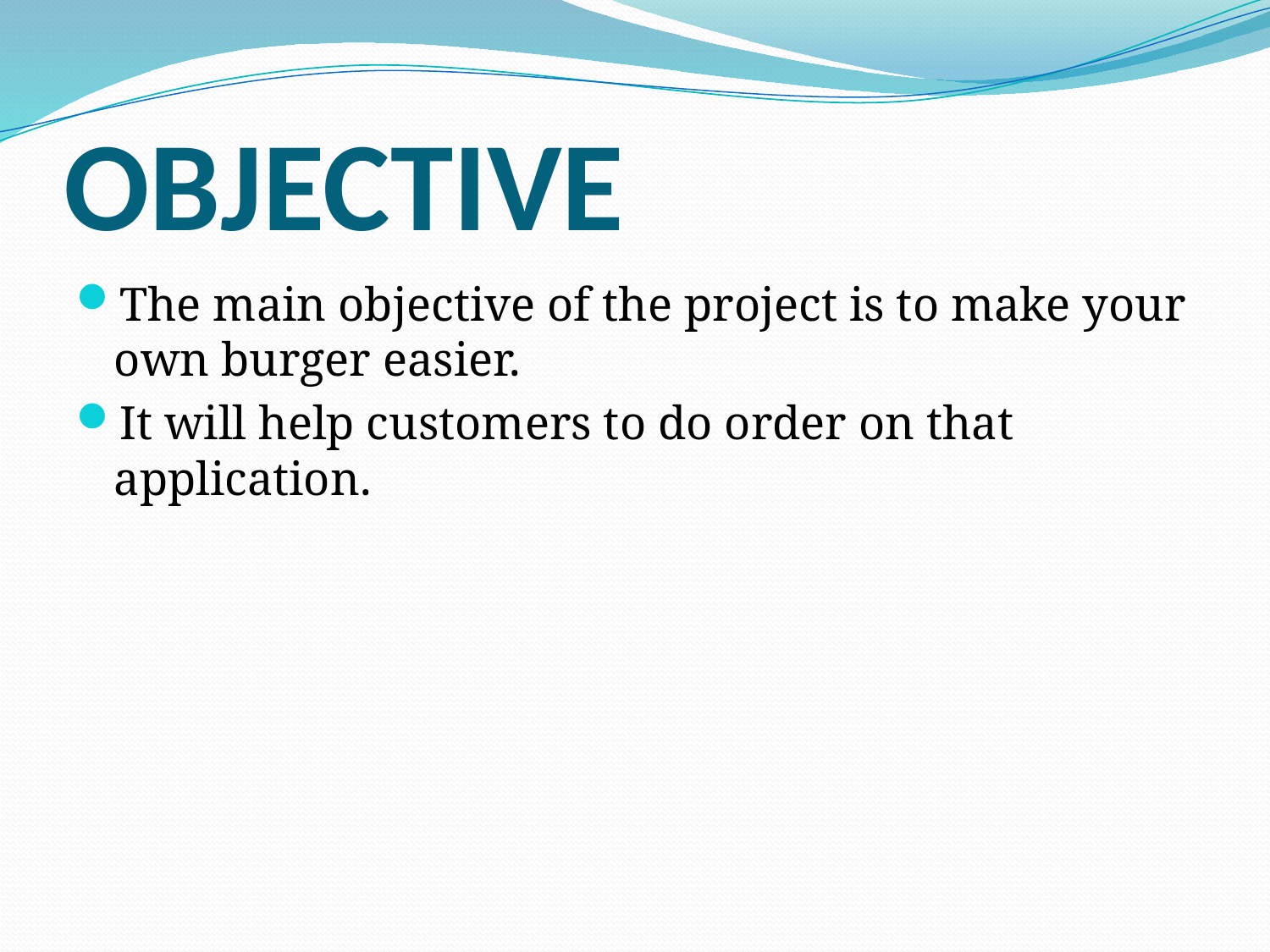

# OBJECTIVE
The main objective of the project is to make your own burger easier.
It will help customers to do order on that application.